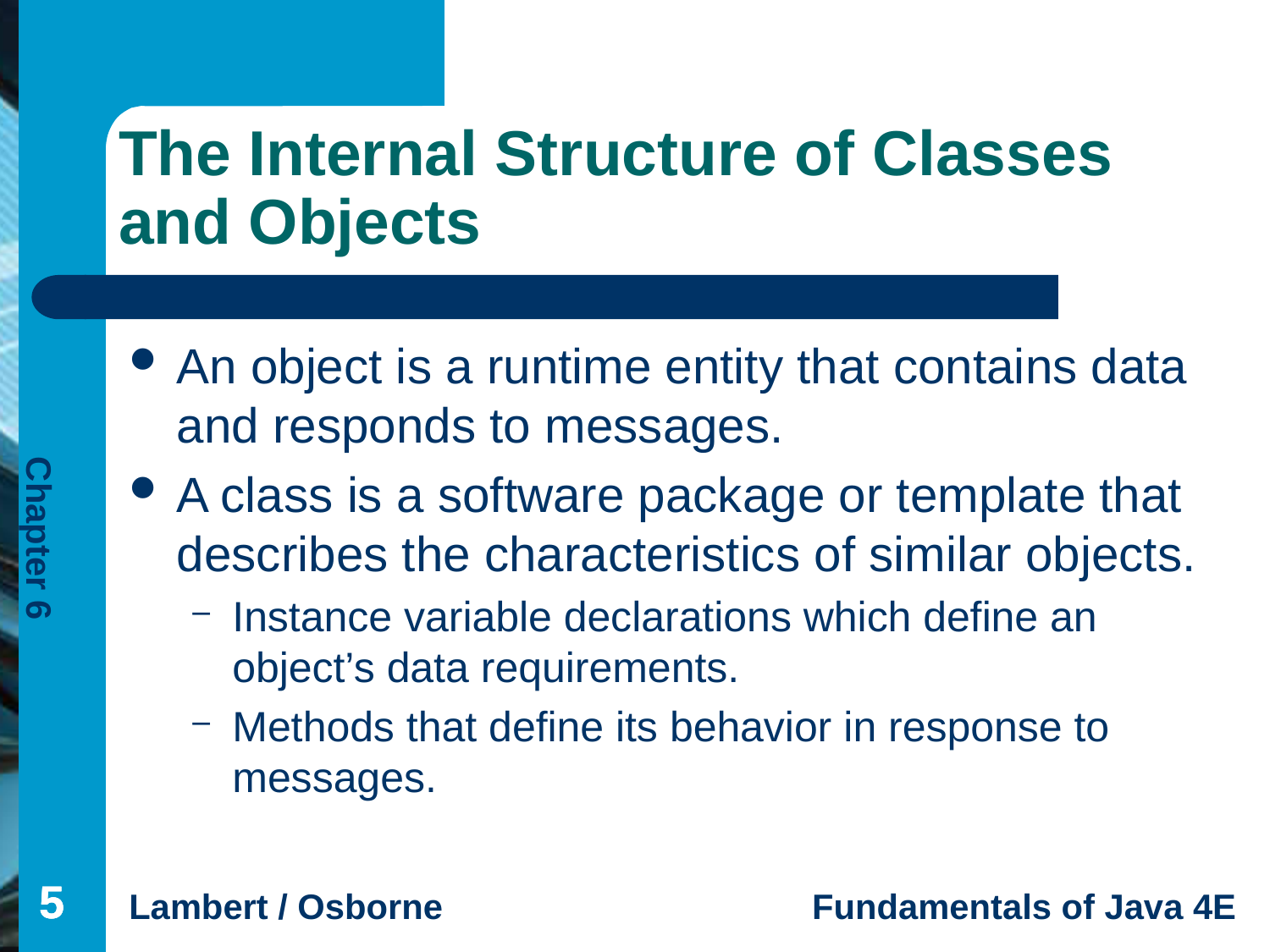

# The Internal Structure of Classes and Objects
An object is a runtime entity that contains data and responds to messages.
A class is a software package or template that describes the characteristics of similar objects.
Instance variable declarations which define an object’s data requirements.
Methods that define its behavior in response to messages.
5
5
5